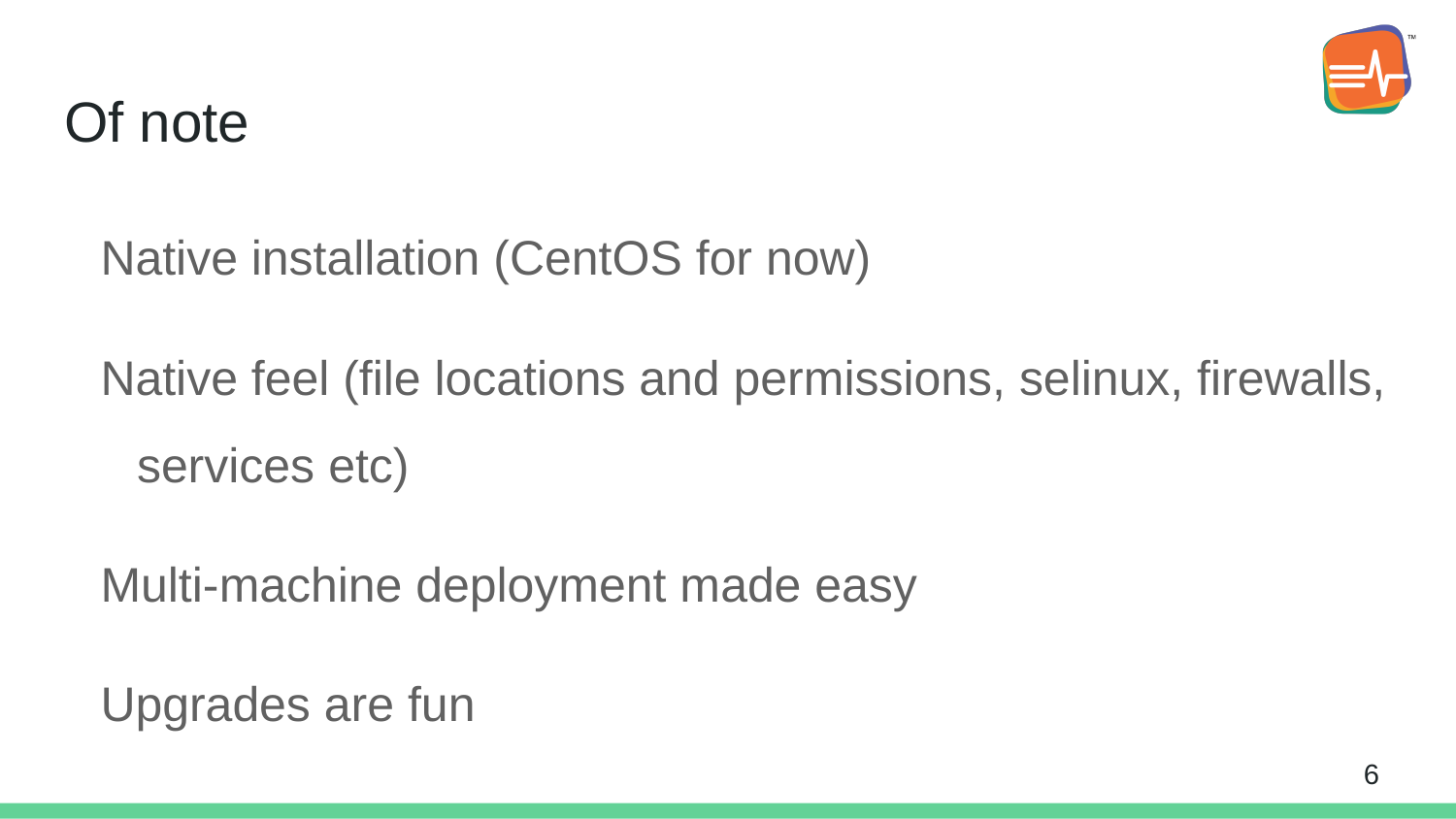

# Of note
Native installation (CentOS for now)
Native feel (file locations and permissions, selinux, firewalls, services etc)
Multi-machine deployment made easy
Upgrades are fun
6